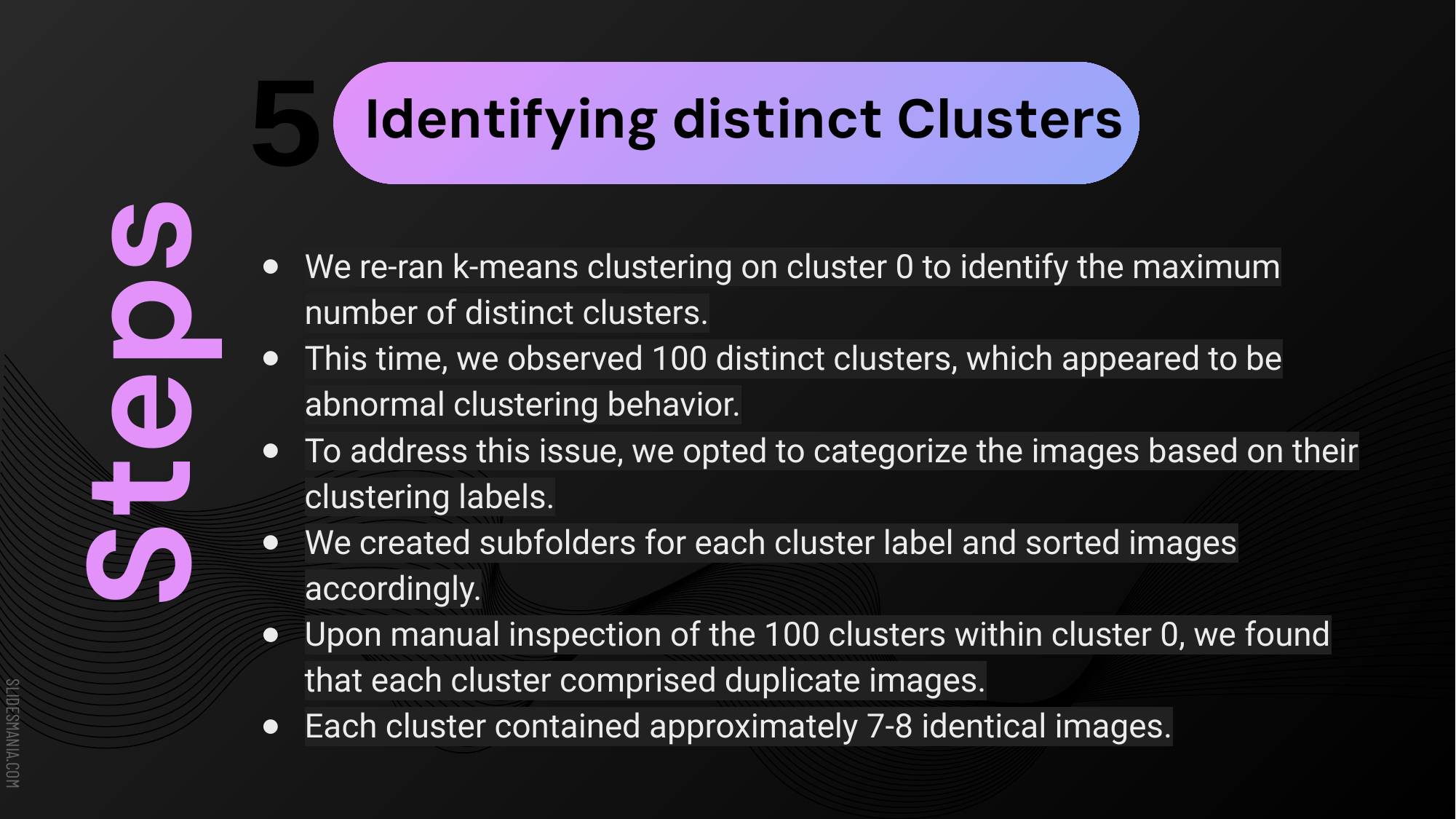

Identifying distinct Clusters
5
We re-ran k-means clustering on cluster 0 to identify the maximum number of distinct clusters.
This time, we observed 100 distinct clusters, which appeared to be abnormal clustering behavior.
To address this issue, we opted to categorize the images based on their clustering labels.
We created subfolders for each cluster label and sorted images accordingly.
Upon manual inspection of the 100 clusters within cluster 0, we found that each cluster comprised duplicate images.
Each cluster contained approximately 7-8 identical images.

# Steps